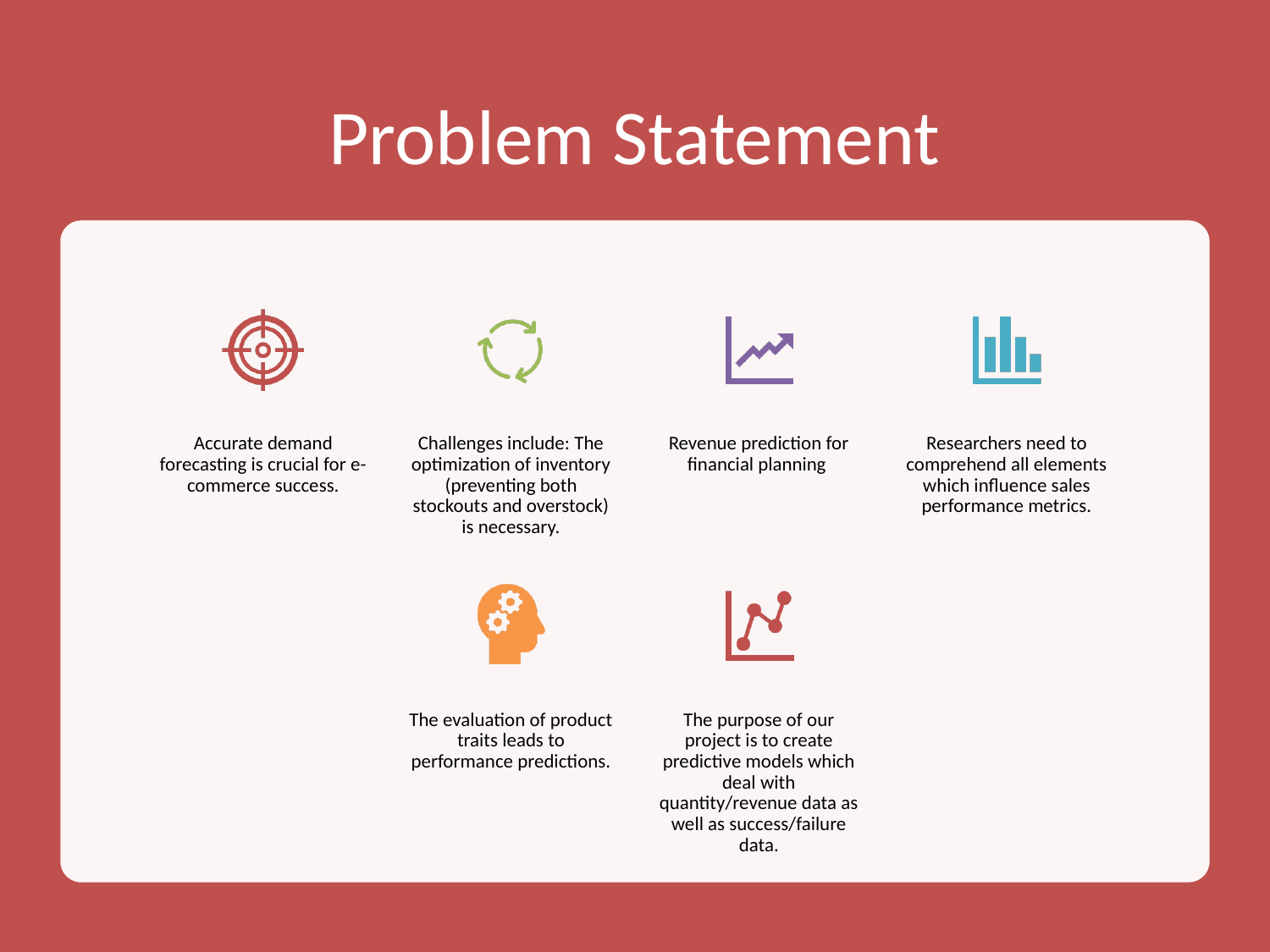

# Problem Statement

Accurate demand forecasting is crucial for e-commerce success.
Challenges include: The optimization of inventory (preventing both stockouts and overstock) is necessary.
Revenue prediction for financial planning
Researchers need to comprehend all elements which influence sales performance metrics.
The evaluation of product traits leads to performance predictions.
The purpose of our project is to create predictive models which deal with quantity/revenue data as well as success/failure data.